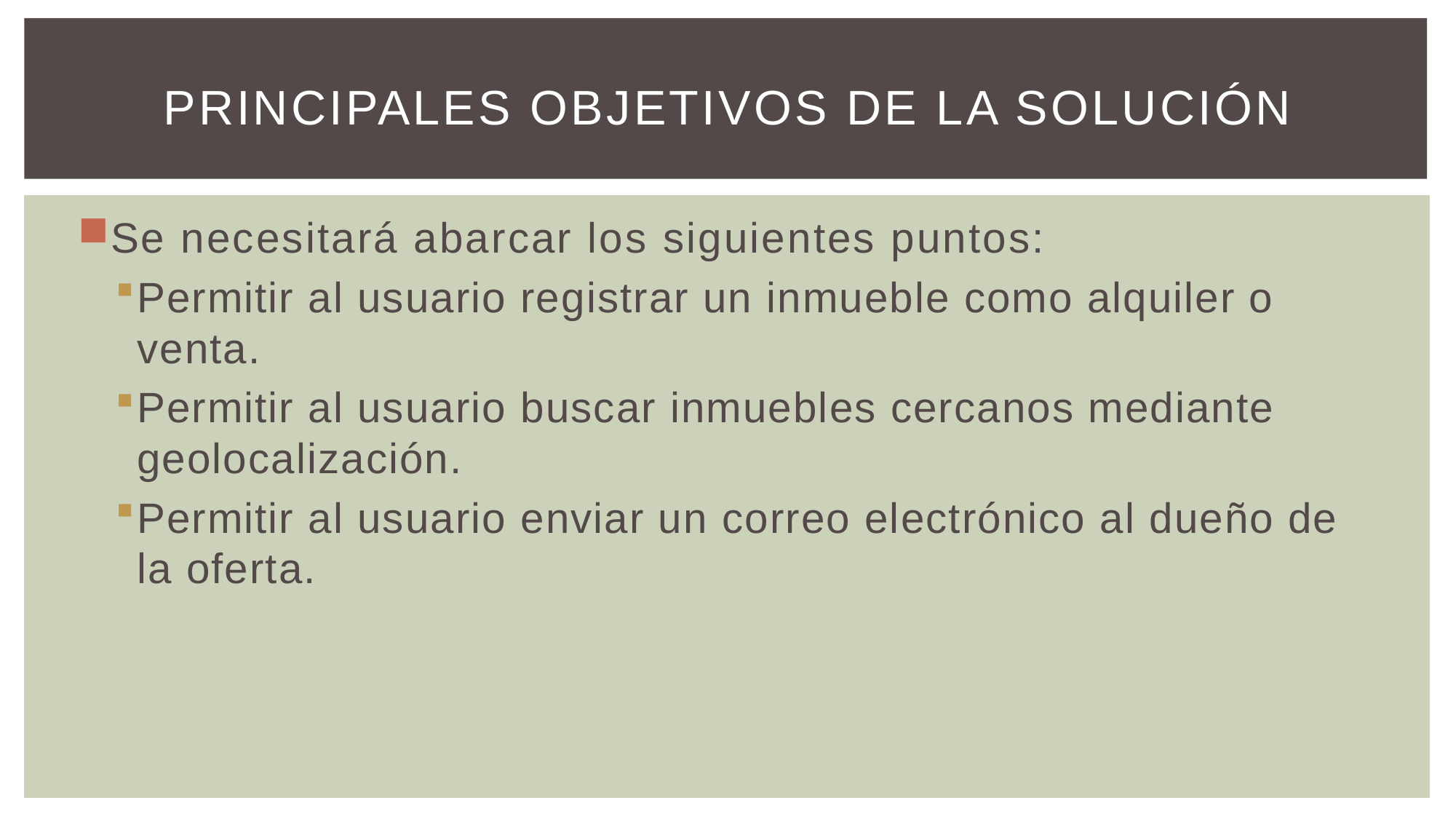

# Principales objetivos de la solución
Se necesitará abarcar los siguientes puntos:
Permitir al usuario registrar un inmueble como alquiler o venta.
Permitir al usuario buscar inmuebles cercanos mediante geolocalización.
Permitir al usuario enviar un correo electrónico al dueño de la oferta.